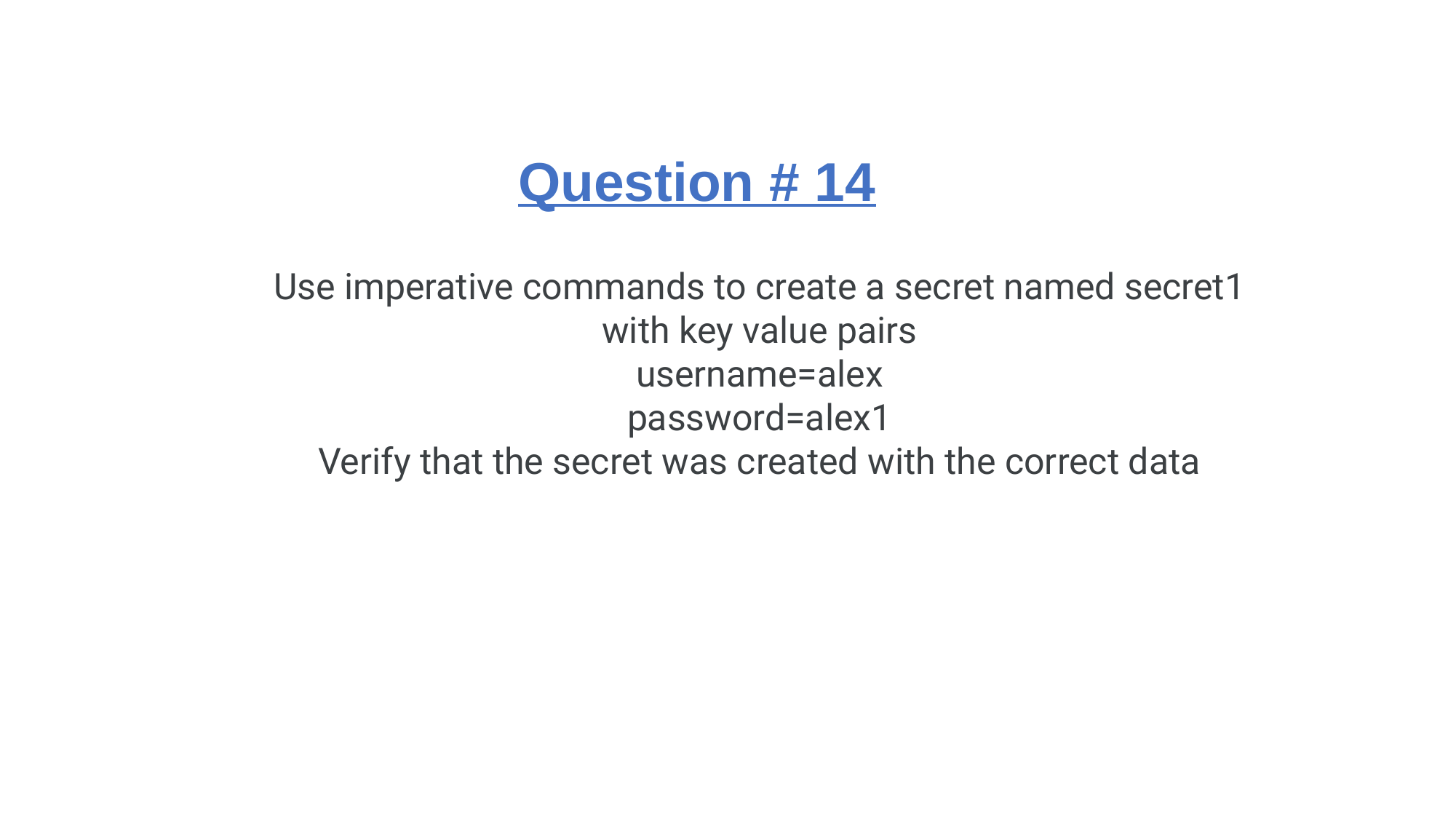

Question # 14
Use imperative commands to create a secret named secret1 with key value pairs
username=alex
password=alex1
Verify that the secret was created with the correct data